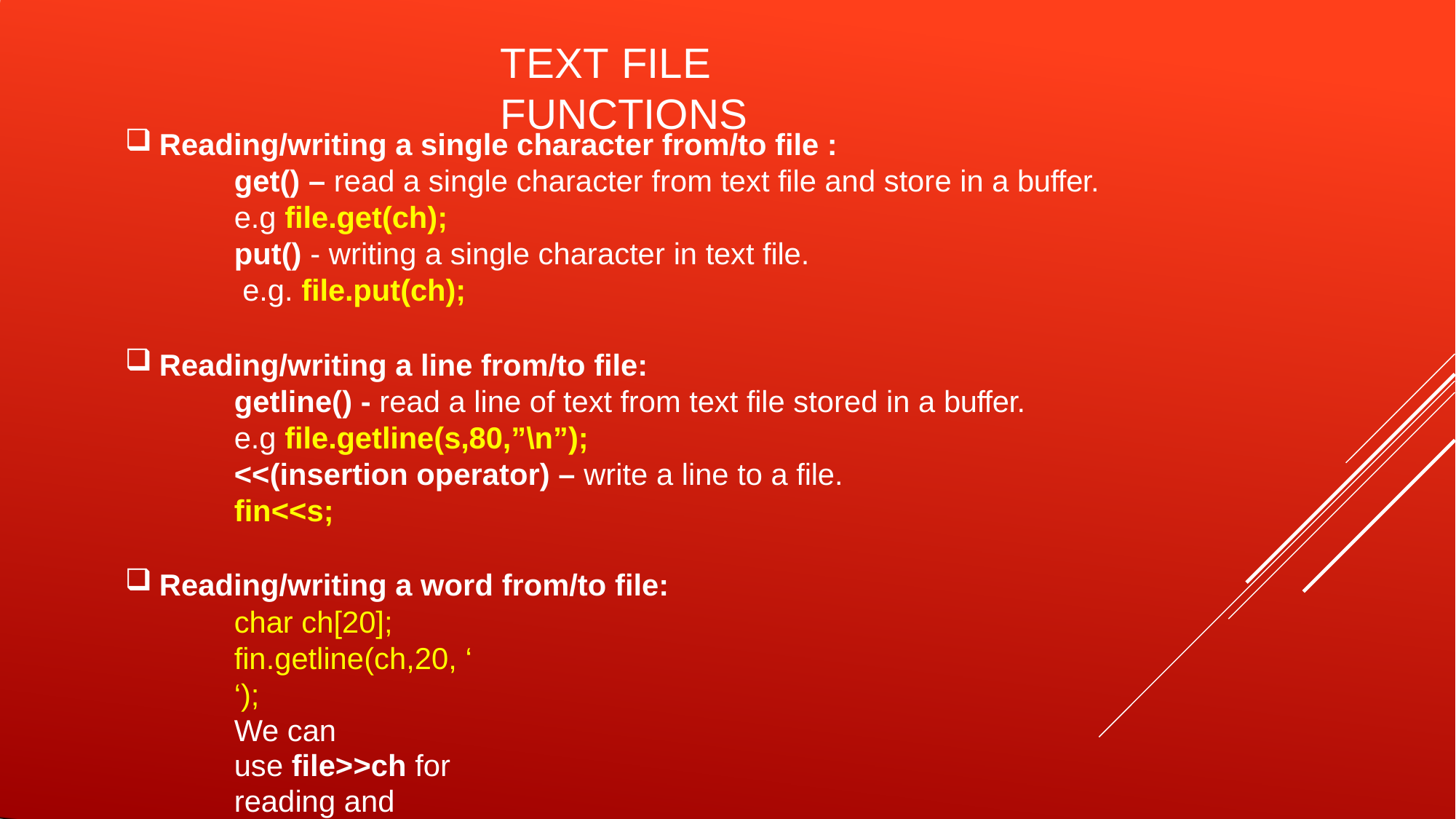

# TEXT FILE FUNCTIONS
Reading/writing a single character from/to file :
get() – read a single character from text file and store in a buffer.
e.g file.get(ch);
put() - writing a single character in text file.
e.g. file.put(ch);

Reading/writing a line from/to file:
getline() - read a line of text from text file stored in a buffer.
e.g file.getline(s,80,”\n”);
<<(insertion operator) – write a line to a file.
fin<<s;

Reading/writing a word from/to file:
char ch[20];  fin.getline(ch,20, ‘ ‘);
We can	use file>>ch for reading and file<<ch writing a word in text file. The
>> operator does not accept white spaces so it will stop when it encounters a
space after word and stores that word in ch.